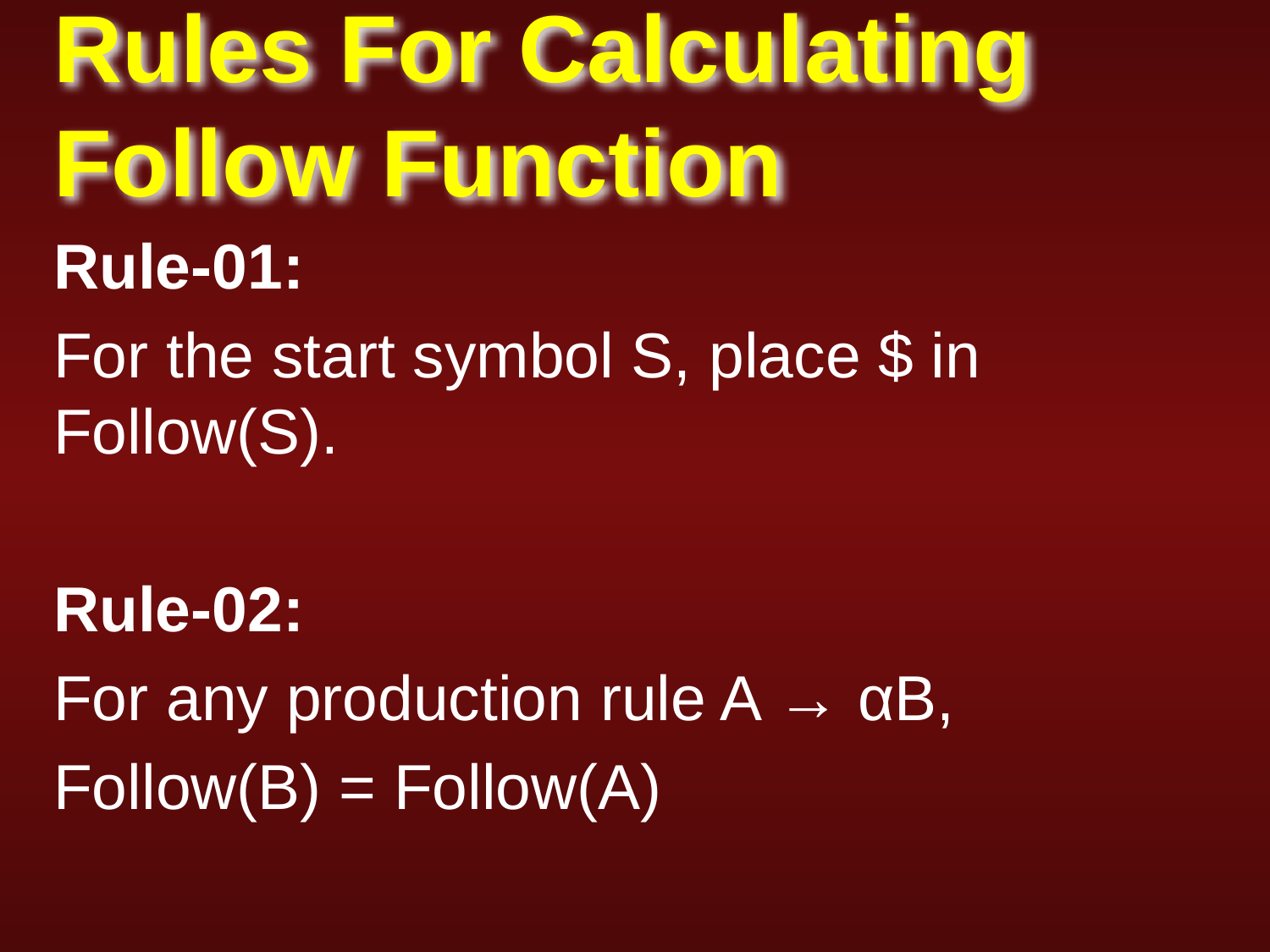

# Rules For Calculating Follow Function
Rule-01:
For the start symbol S, place $ in Follow(S).

Rule-02:
For any production rule A → αB,
Follow(B) = Follow(A)